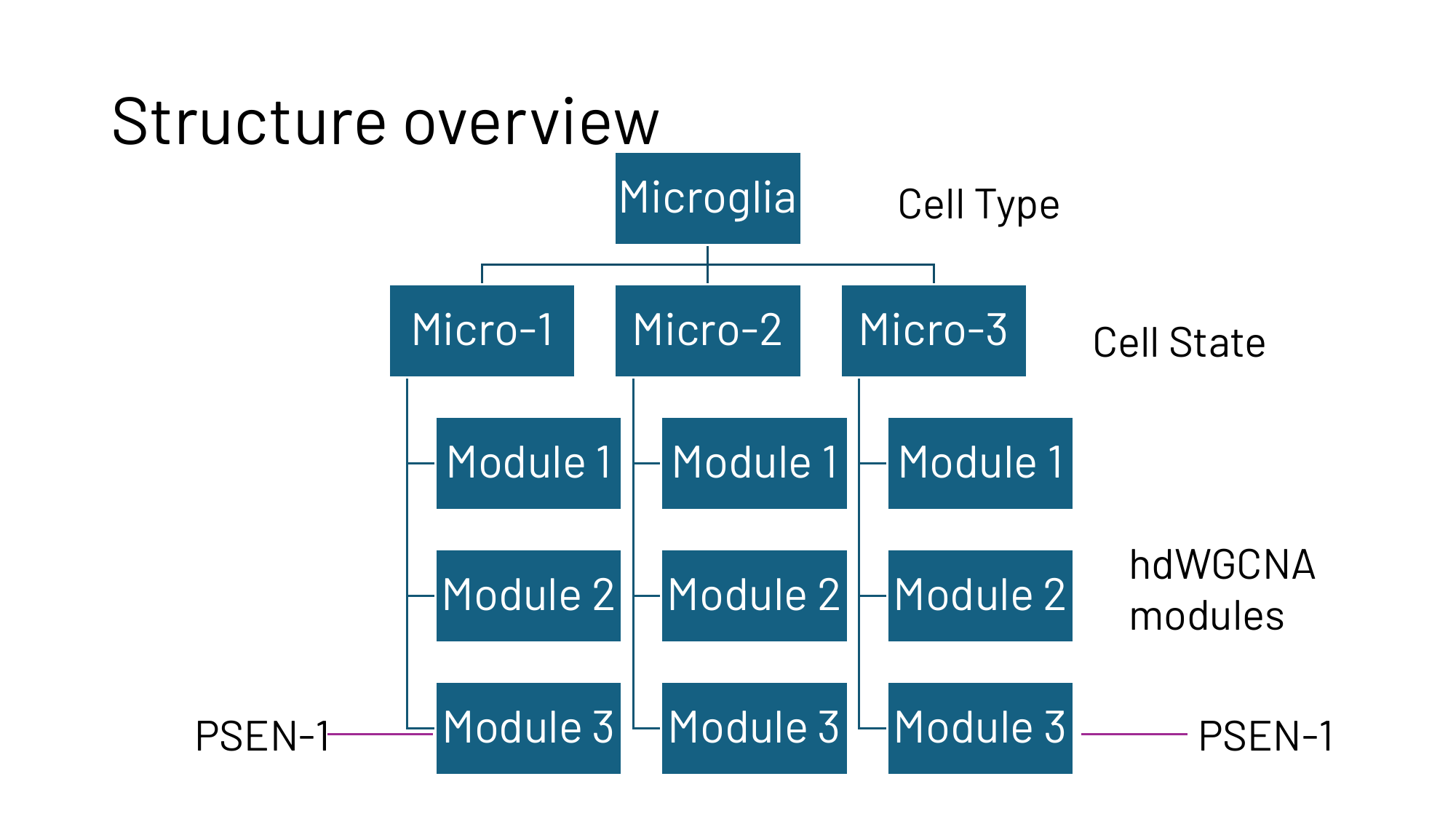

# Structure overview
Microglia
Micro-1
Module 1
Module 2
Module 3
Micro-2
Module 1
Module 2
Module 3
Micro-3
Module 1
Module 2
Module 3
Cell Type
Cell State
hdWGCNA modules
PSEN-1
PSEN-1